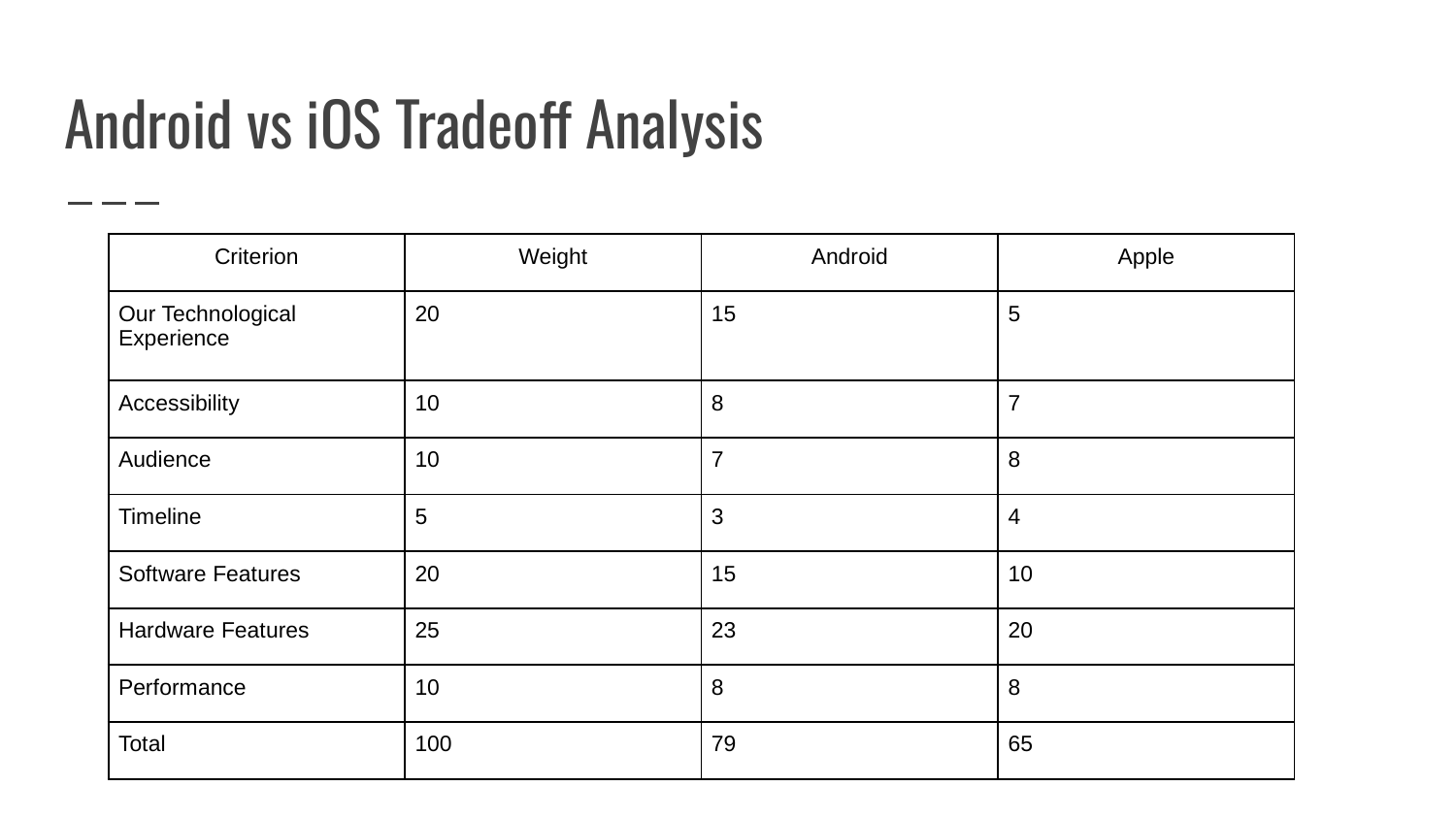

# Android vs iOS Tradeoff Analysis
| Criterion | Weight | Android | Apple |
| --- | --- | --- | --- |
| Our Technological Experience | 20 | 15 | 5 |
| Accessibility | 10 | 8 | 7 |
| Audience | 10 | 7 | 8 |
| Timeline | 5 | 3 | 4 |
| Software Features | 20 | 15 | 10 |
| Hardware Features | 25 | 23 | 20 |
| Performance | 10 | 8 | 8 |
| Total | 100 | 79 | 65 |